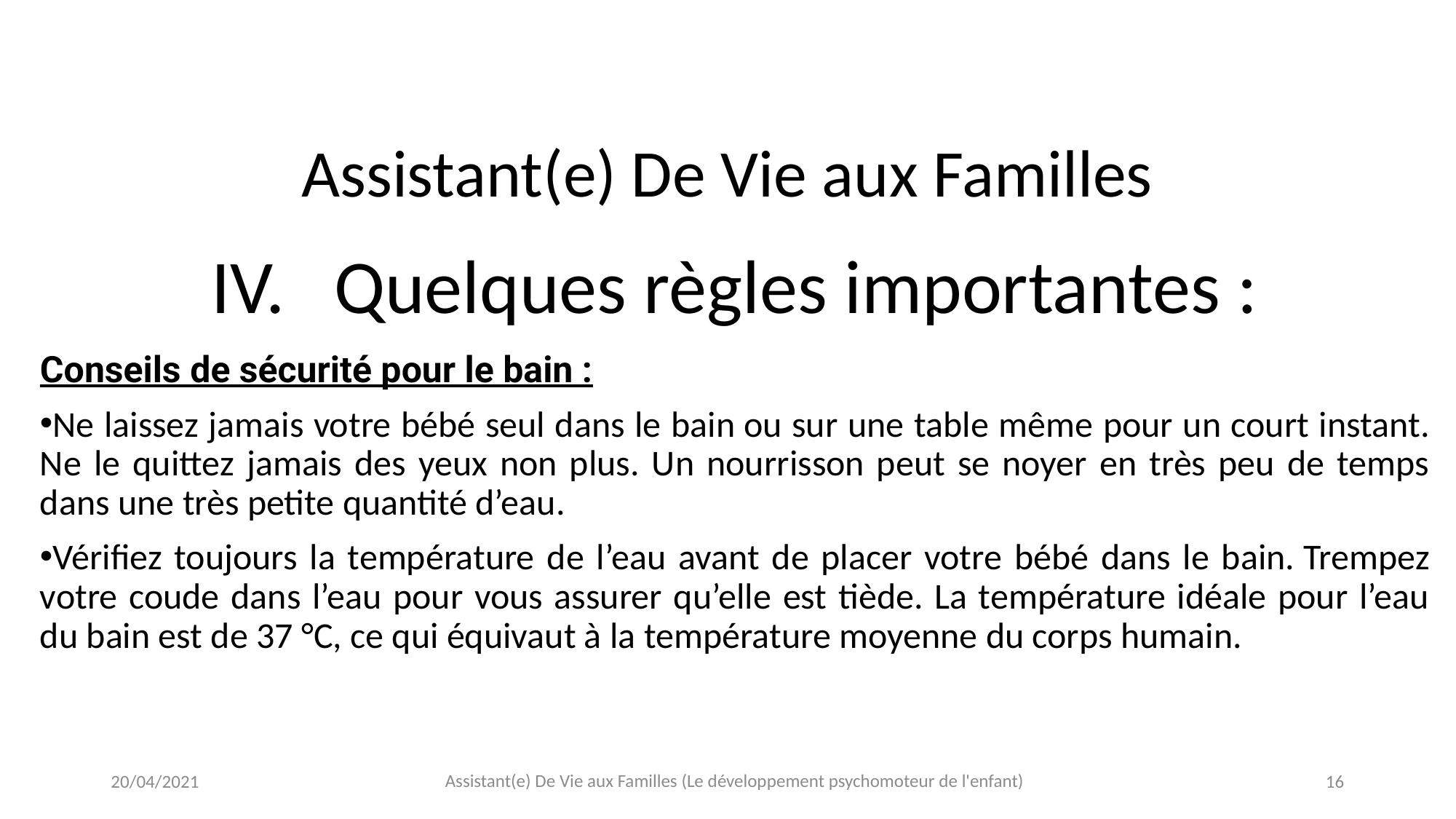

# Quelques règles importantes :
Assistant(e) De Vie aux Familles
Conseils de sécurité pour le bain :
Ne laissez jamais votre bébé seul dans le bain ou sur une table même pour un court instant. Ne le quittez jamais des yeux non plus. Un nourrisson peut se noyer en très peu de temps dans une très petite quantité d’eau.
Vérifiez toujours la température de l’eau avant de placer votre bébé dans le bain. Trempez votre coude dans l’eau pour vous assurer qu’elle est tiède. La température idéale pour l’eau du bain est de 37 °C, ce qui équivaut à la température moyenne du corps humain.
Assistant(e) De Vie aux Familles (Le développement psychomoteur de l'enfant)
20/04/2021
16